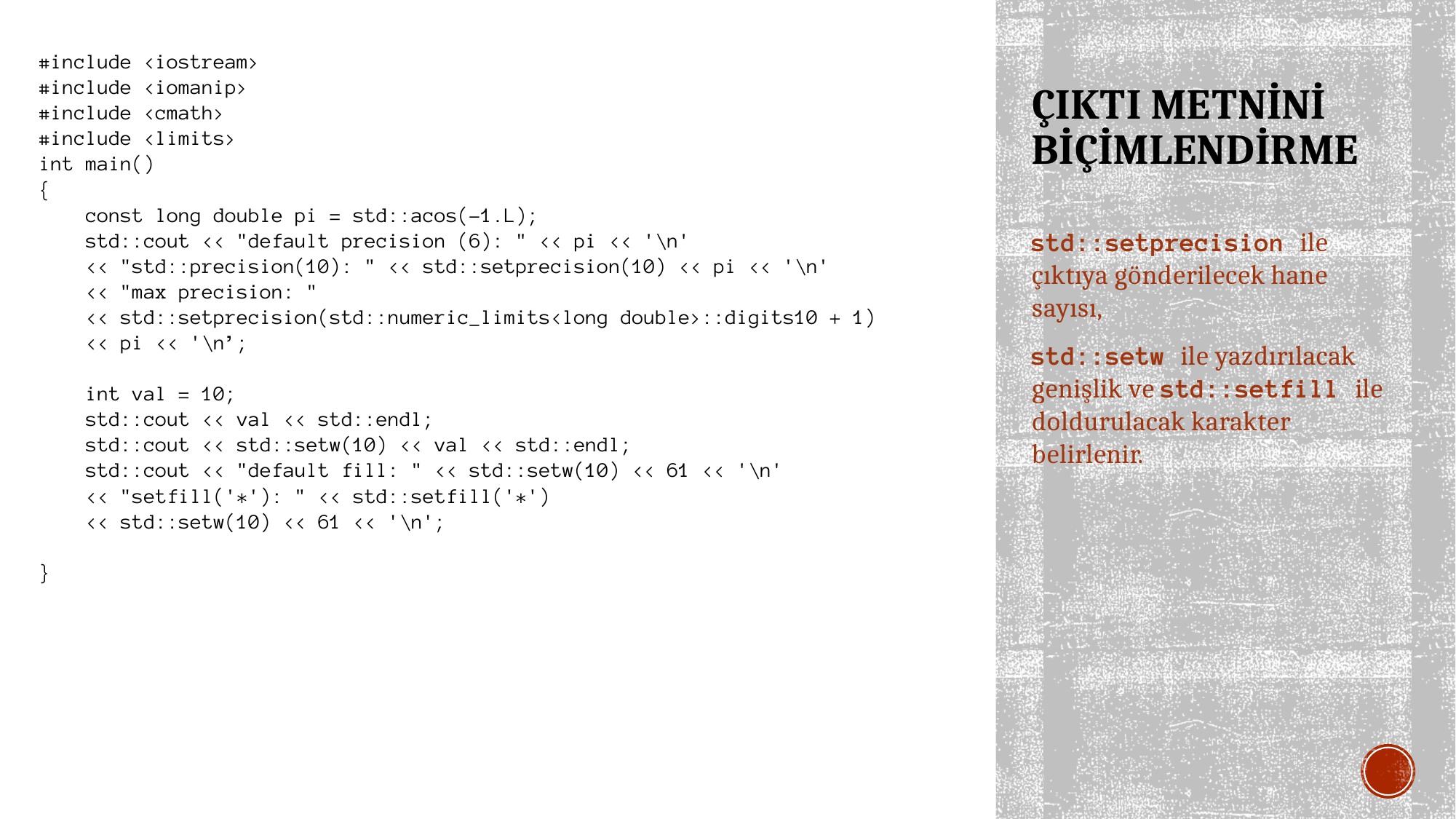

#include <iostream>
#include <iomanip>
#include <cmath>
#include <limits>
int main()
{
    const long double pi = std::acos(-1.L);
    std::cout << "default precision (6): " << pi << '\n'
    << "std::precision(10): " << std::setprecision(10) << pi << '\n'
    << "max precision: "
    << std::setprecision(std::numeric_limits<long double>::digits10 + 1)
    << pi << '\n’;

    int val = 10;
    std::cout << val << std::endl;
    std::cout << std::setw(10) << val << std::endl;
    std::cout << "default fill: " << std::setw(10) << 61 << '\n'
    << "setfill('*'): " << std::setfill('*')
    << std::setw(10) << 61 << '\n';

}
# ÇIKTI METNİNİ BİÇİMLENDİRME
std::setprecision ile çıktıya gönderilecek hane sayısı,
std::setw ile yazdırılacak genişlik ve std::setfill ile doldurulacak karakter belirlenir.